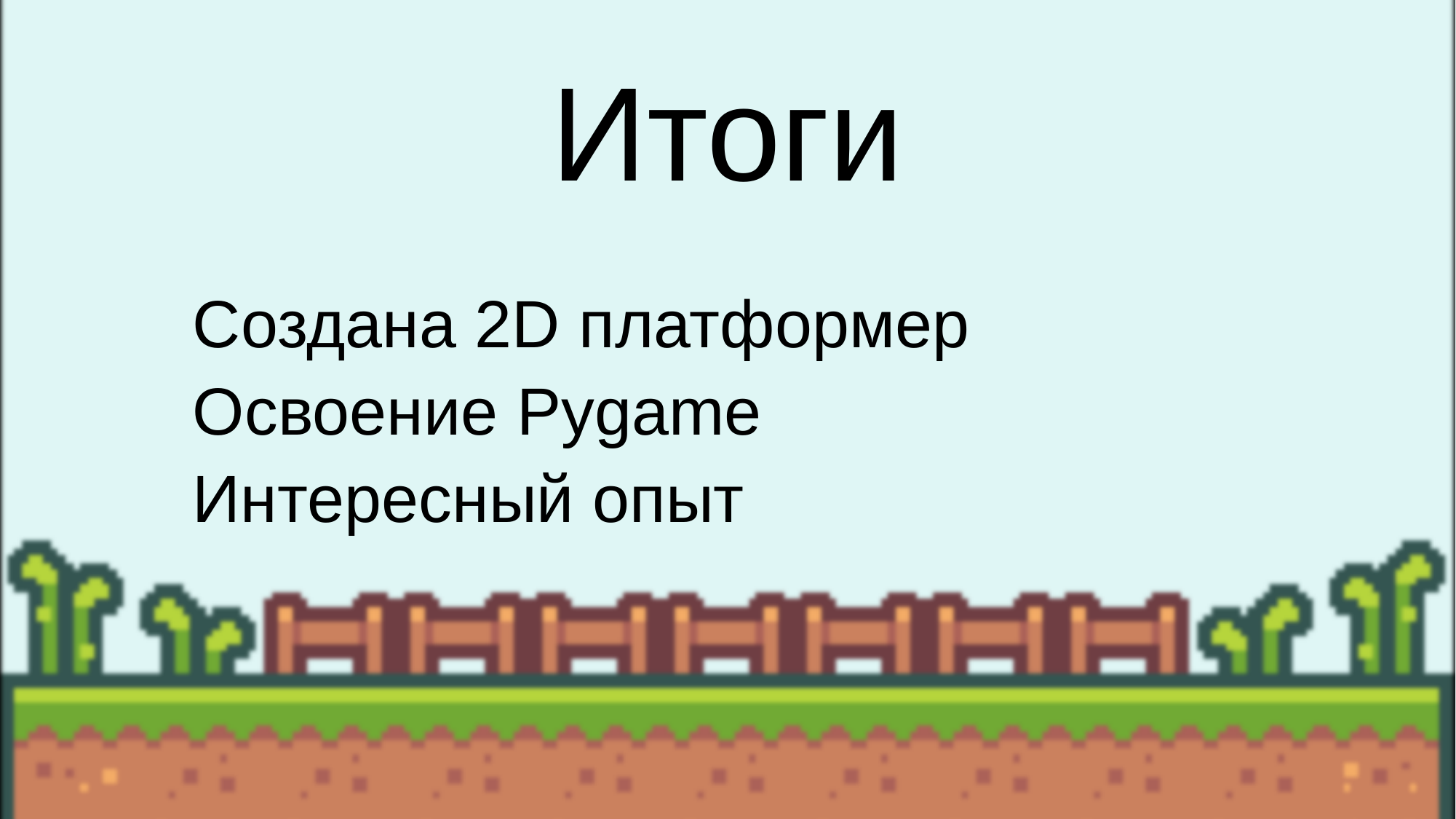

# Итоги
Создана 2D платформер
Освоение Pygame
Интересный опыт